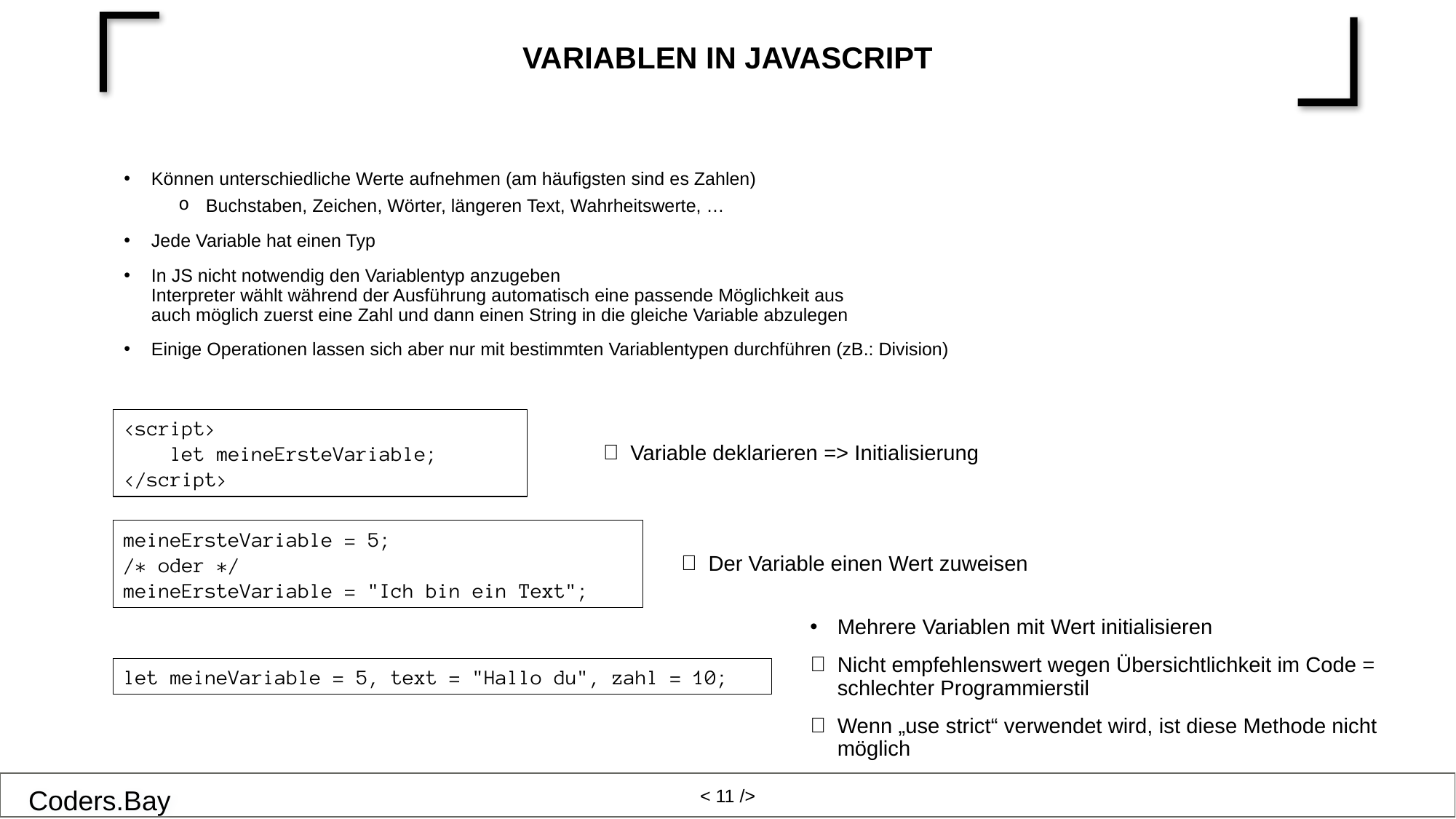

# Variablen in JavaScript
Können unterschiedliche Werte aufnehmen (am häufigsten sind es Zahlen)
Buchstaben, Zeichen, Wörter, längeren Text, Wahrheitswerte, …
Jede Variable hat einen Typ
In JS nicht notwendig den Variablentyp anzugeben
Interpreter wählt während der Ausführung automatisch eine passende Möglichkeit aus
auch möglich zuerst eine Zahl und dann einen String in die gleiche Variable abzulegen
Einige Operationen lassen sich aber nur mit bestimmten Variablentypen durchführen (zB.: Division)
<script>
    let meineErsteVariable;
</script>
Variable deklarieren => Initialisierung
meineErsteVariable = 5;
/* oder */
meineErsteVariable = "Ich bin ein Text";
Der Variable einen Wert zuweisen
Mehrere Variablen mit Wert initialisieren
Nicht empfehlenswert wegen Übersichtlichkeit im Code = schlechter Programmierstil
Wenn „use strict“ verwendet wird, ist diese Methode nicht möglich
let meineVariable = 5, text = "Hallo du", zahl = 10;